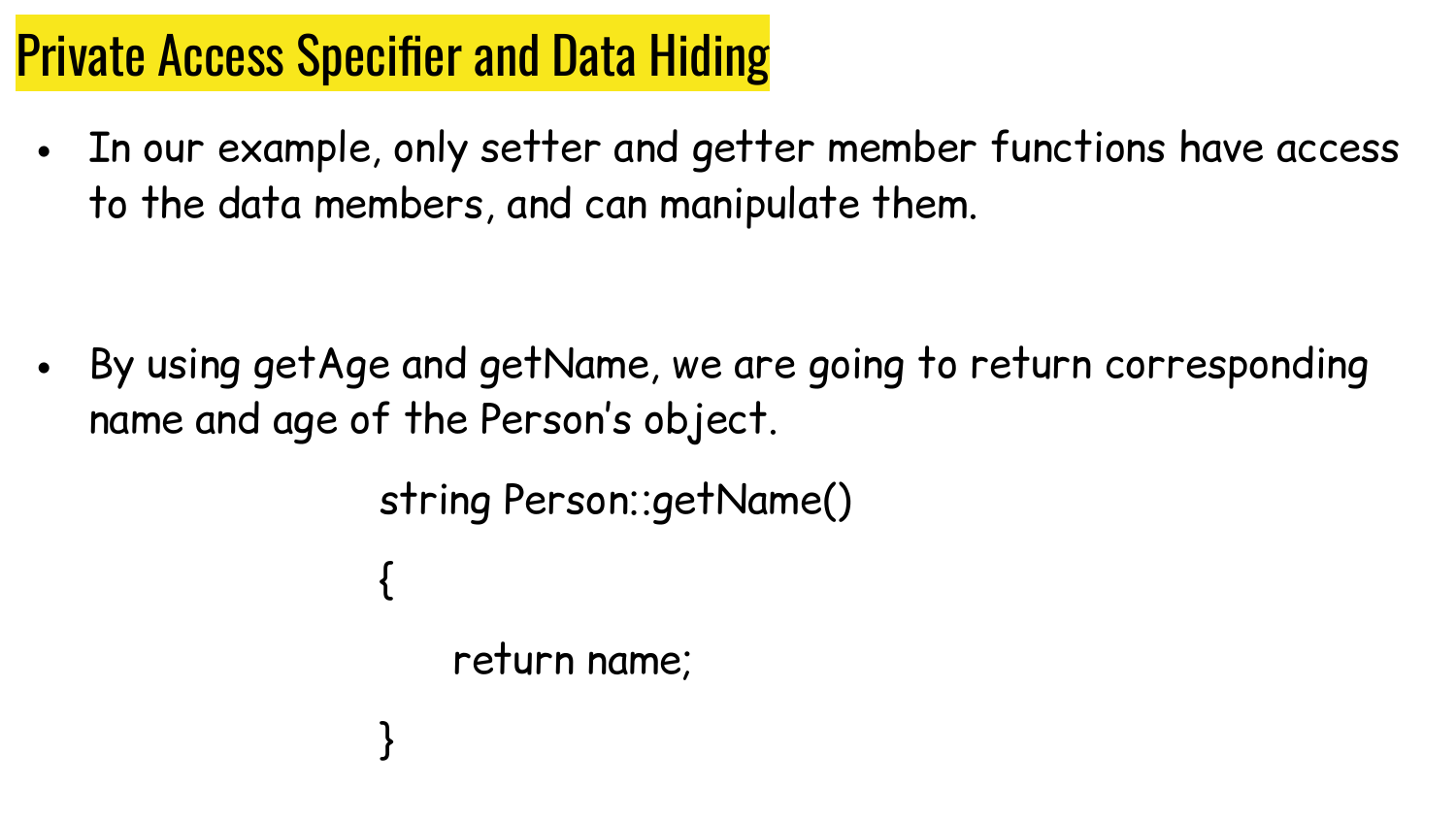

# Private Access Specifier and Data Hiding

In our example, only setter and getter member functions have access to the data members, and can manipulate them.

By using getAge and getName, we are going to return corresponding name and age of the Person’s object.
string Person::getName()
{
	return name;
}